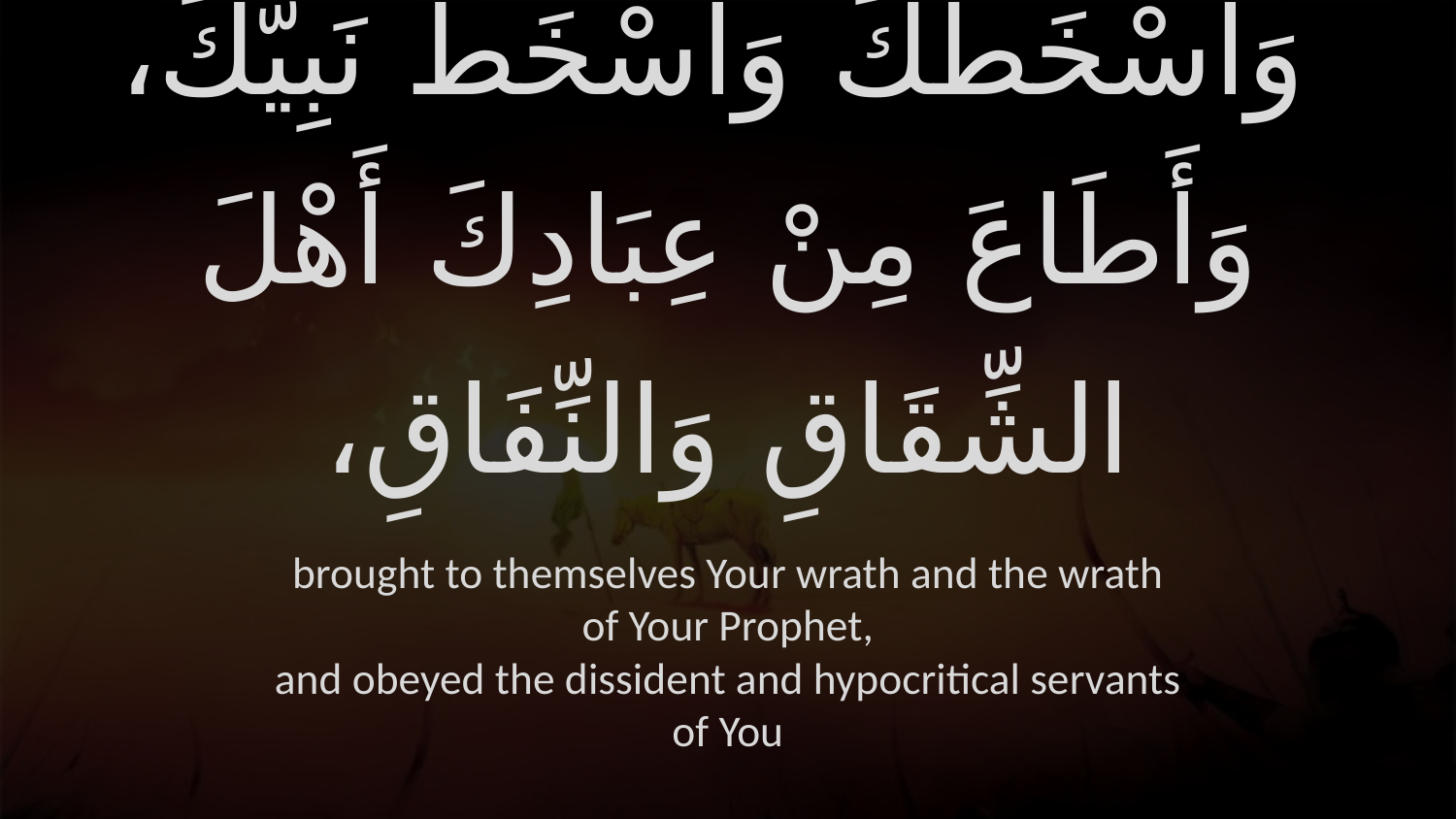

# وَأَسْخَطَكَ وَأَسْخَطَ نَبِيَّكَ، وَأَطَاعَ مِنْ عِبَادِكَ أَهْلَ الشِّقَاقِ وَالنِّفَاقِ،
brought to themselves Your wrath and the wrath of Your Prophet,
and obeyed the dissident and hypocritical servants of You